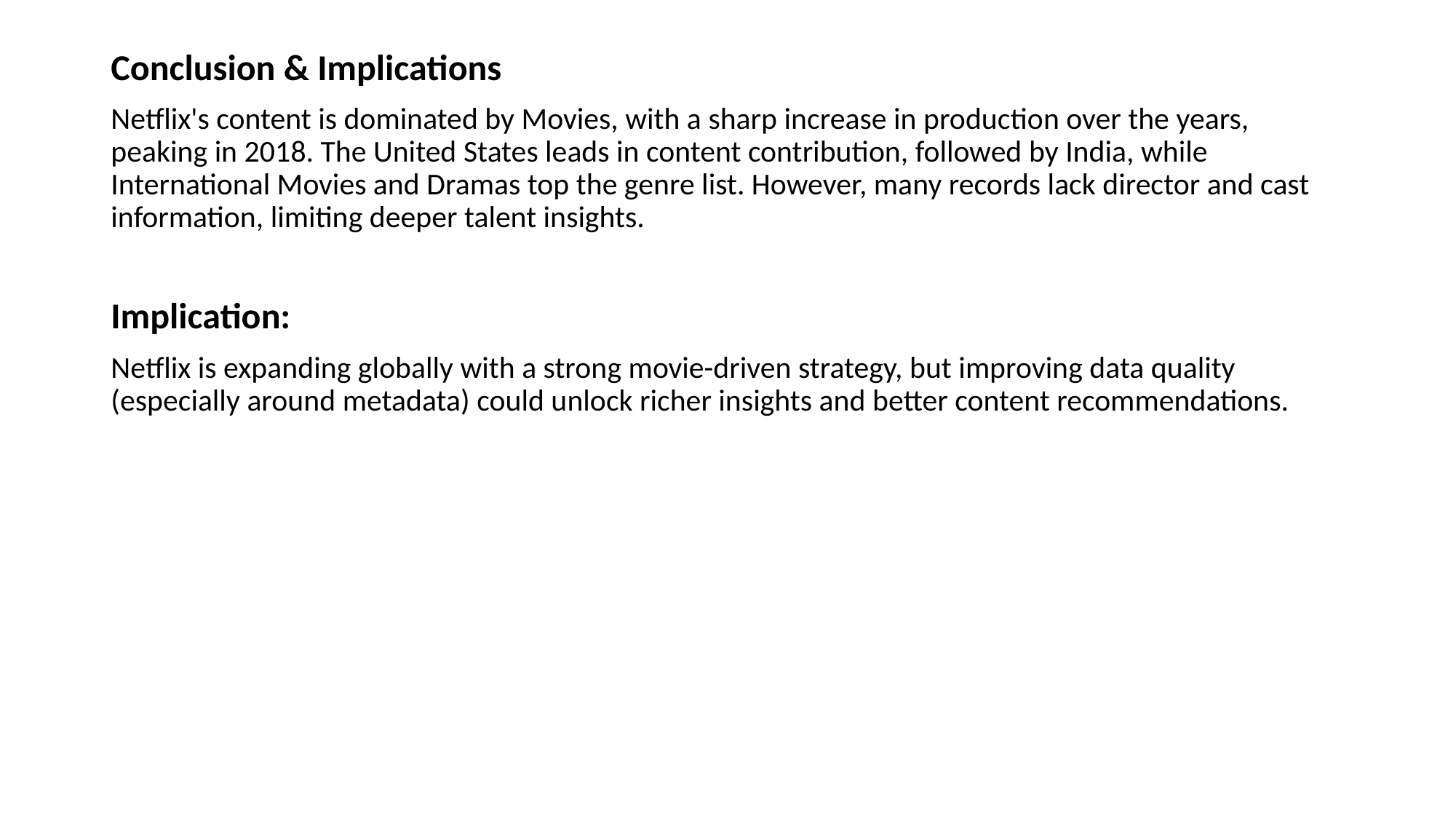

Conclusion & Implications
Netflix's content is dominated by Movies, with a sharp increase in production over the years, peaking in 2018. The United States leads in content contribution, followed by India, while International Movies and Dramas top the genre list. However, many records lack director and cast information, limiting deeper talent insights.

Implication:
Netflix is expanding globally with a strong movie-driven strategy, but improving data quality (especially around metadata) could unlock richer insights and better content recommendations.